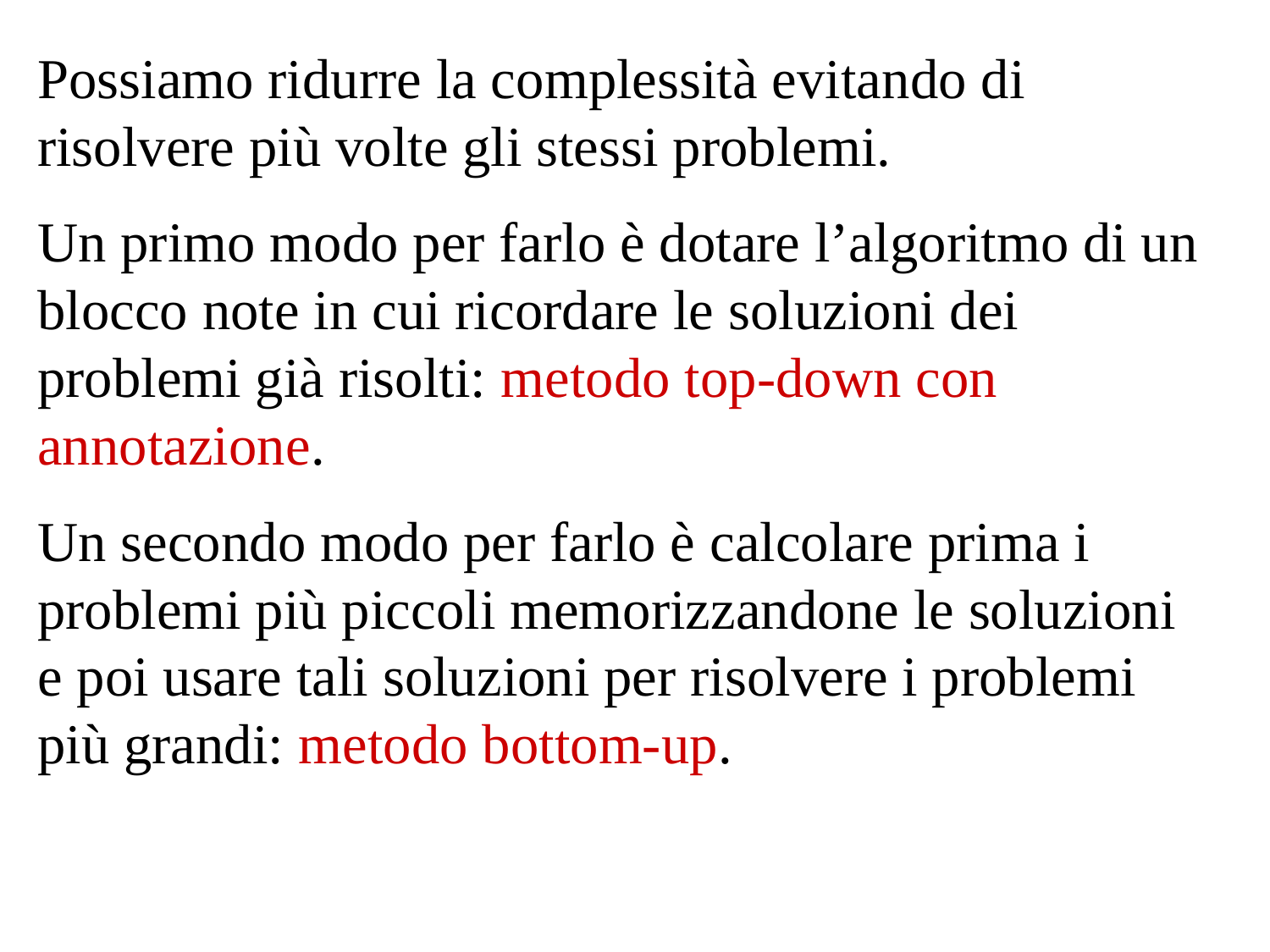

Possiamo ridurre la complessità evitando di risolvere più volte gli stessi problemi.
Un primo modo per farlo è dotare l’algoritmo di un blocco note in cui ricordare le soluzioni dei problemi già risolti: metodo top-down con annotazione.
Un secondo modo per farlo è calcolare prima i problemi più piccoli memorizzandone le soluzioni e poi usare tali soluzioni per risolvere i problemi più grandi: metodo bottom-up.